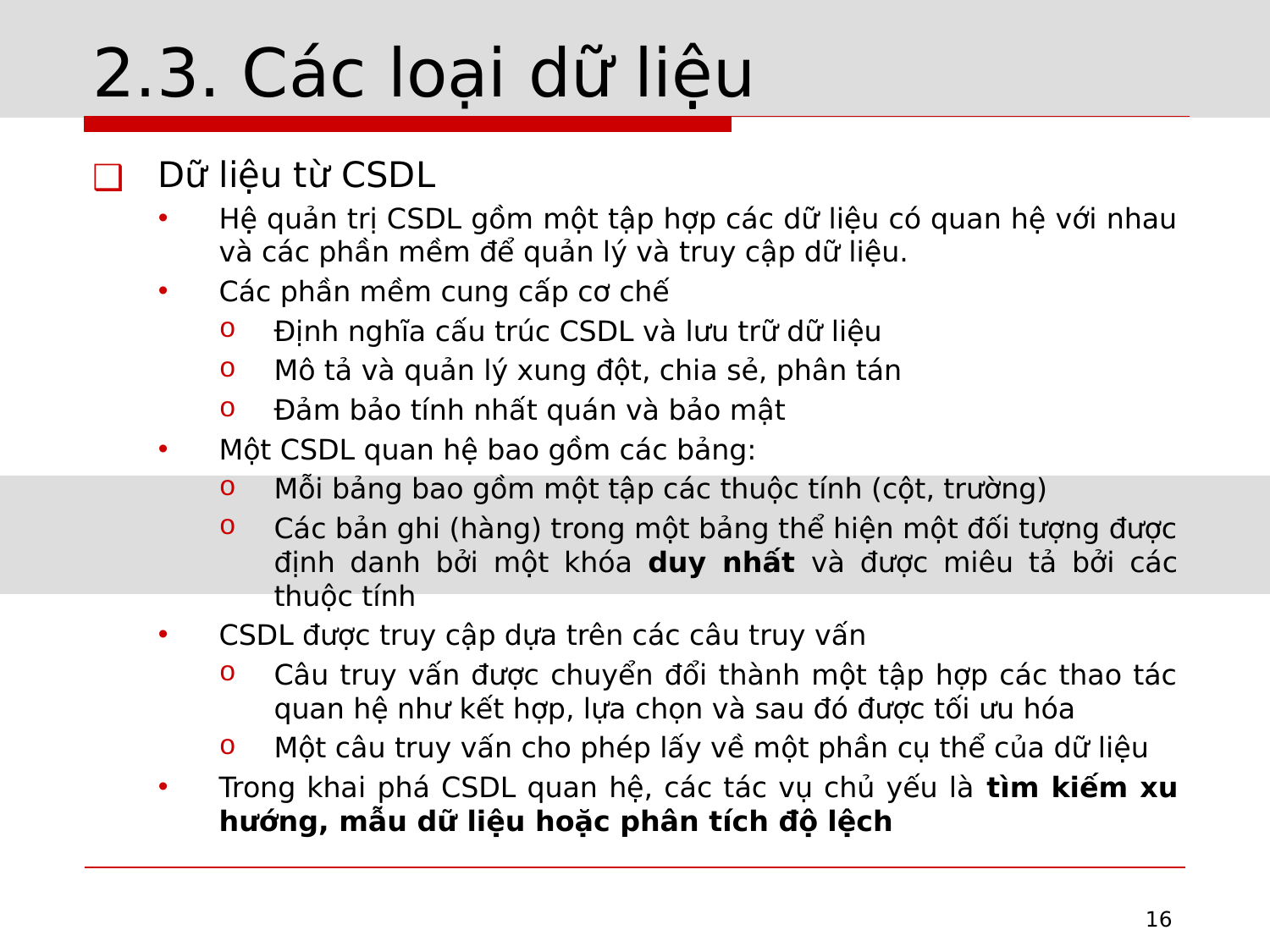

# 2.3. Các loại dữ liệu
Dữ liệu từ CSDL
Hệ quản trị CSDL gồm một tập hợp các dữ liệu có quan hệ với nhau và các phần mềm để quản lý và truy cập dữ liệu.
Các phần mềm cung cấp cơ chế
Định nghĩa cấu trúc CSDL và lưu trữ dữ liệu
Mô tả và quản lý xung đột, chia sẻ, phân tán
Đảm bảo tính nhất quán và bảo mật
Một CSDL quan hệ bao gồm các bảng:
Mỗi bảng bao gồm một tập các thuộc tính (cột, trường)
Các bản ghi (hàng) trong một bảng thể hiện một đối tượng được định danh bởi một khóa duy nhất và được miêu tả bởi các thuộc tính
CSDL được truy cập dựa trên các câu truy vấn
Câu truy vấn được chuyển đổi thành một tập hợp các thao tác quan hệ như kết hợp, lựa chọn và sau đó được tối ưu hóa
Một câu truy vấn cho phép lấy về một phần cụ thể của dữ liệu
Trong khai phá CSDL quan hệ, các tác vụ chủ yếu là tìm kiếm xu hướng, mẫu dữ liệu hoặc phân tích độ lệch
16